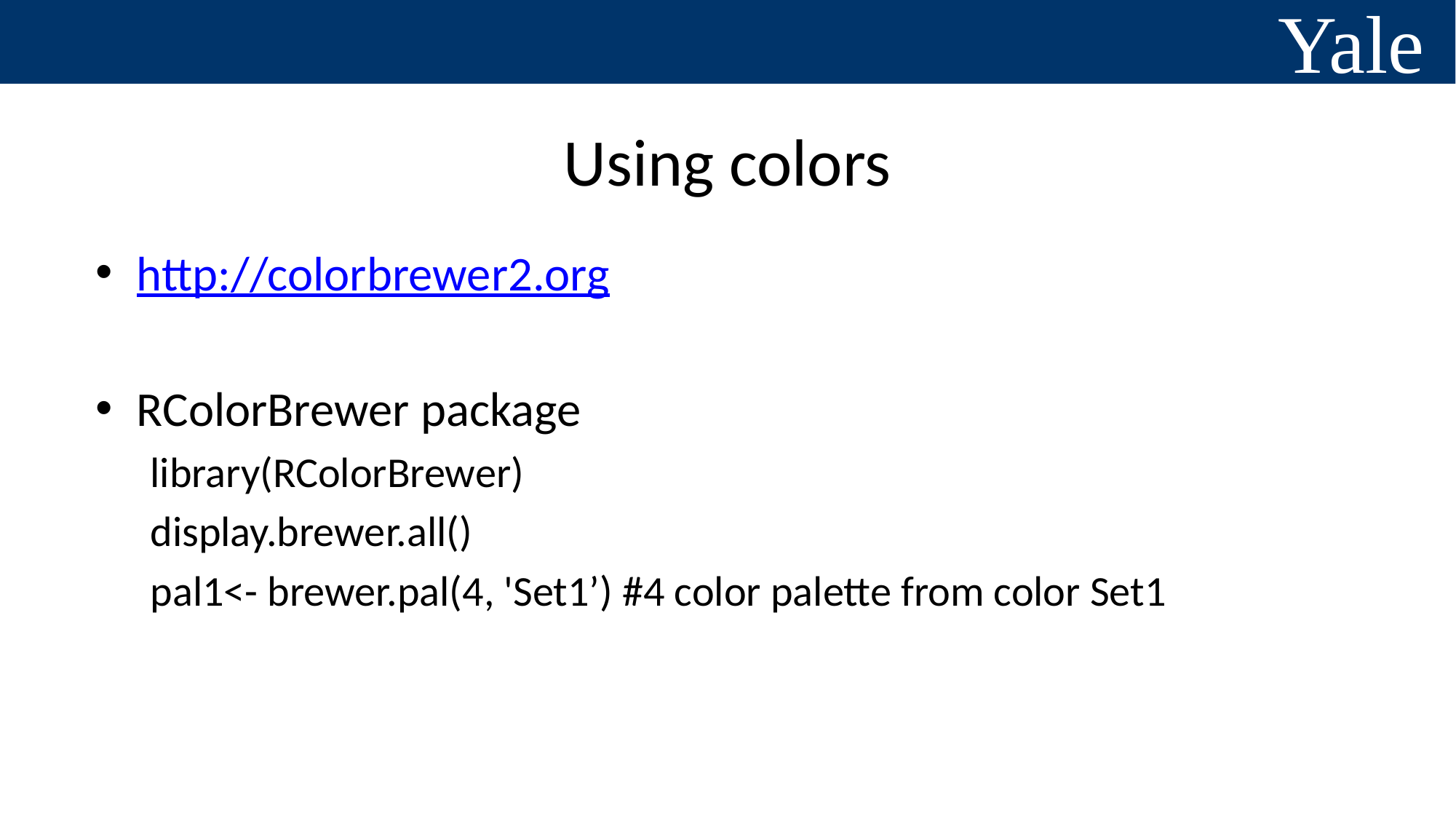

# Using colors
http://colorbrewer2.org

RColorBrewer package
library(RColorBrewer)
display.brewer.all()
pal1<- brewer.pal(4, 'Set1’) #4 color palette from color Set1